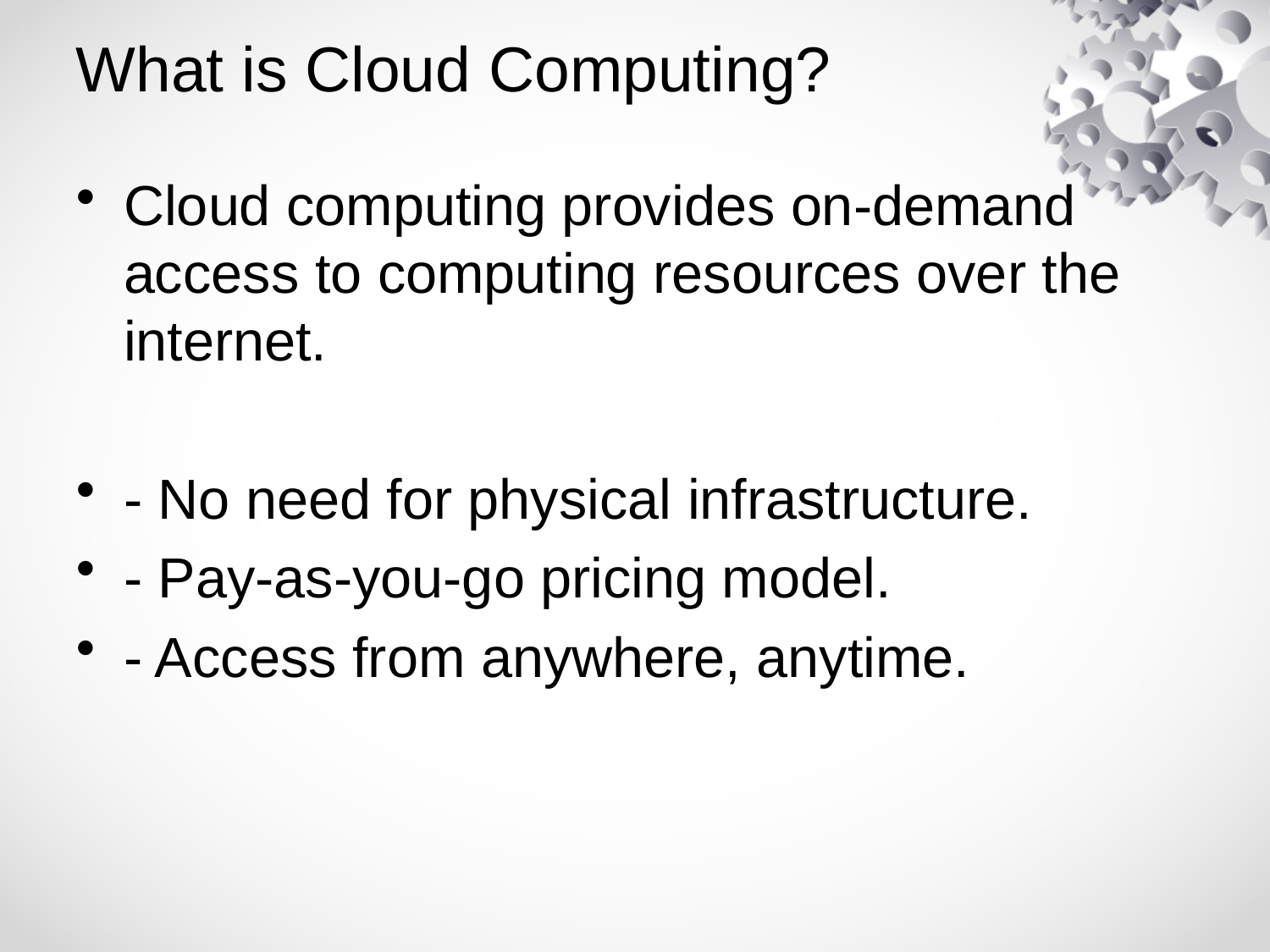

# What is Cloud Computing?
Cloud computing provides on-demand access to computing resources over the internet.

- No need for physical infrastructure.
- Pay-as-you-go pricing model.
- Access from anywhere, anytime.